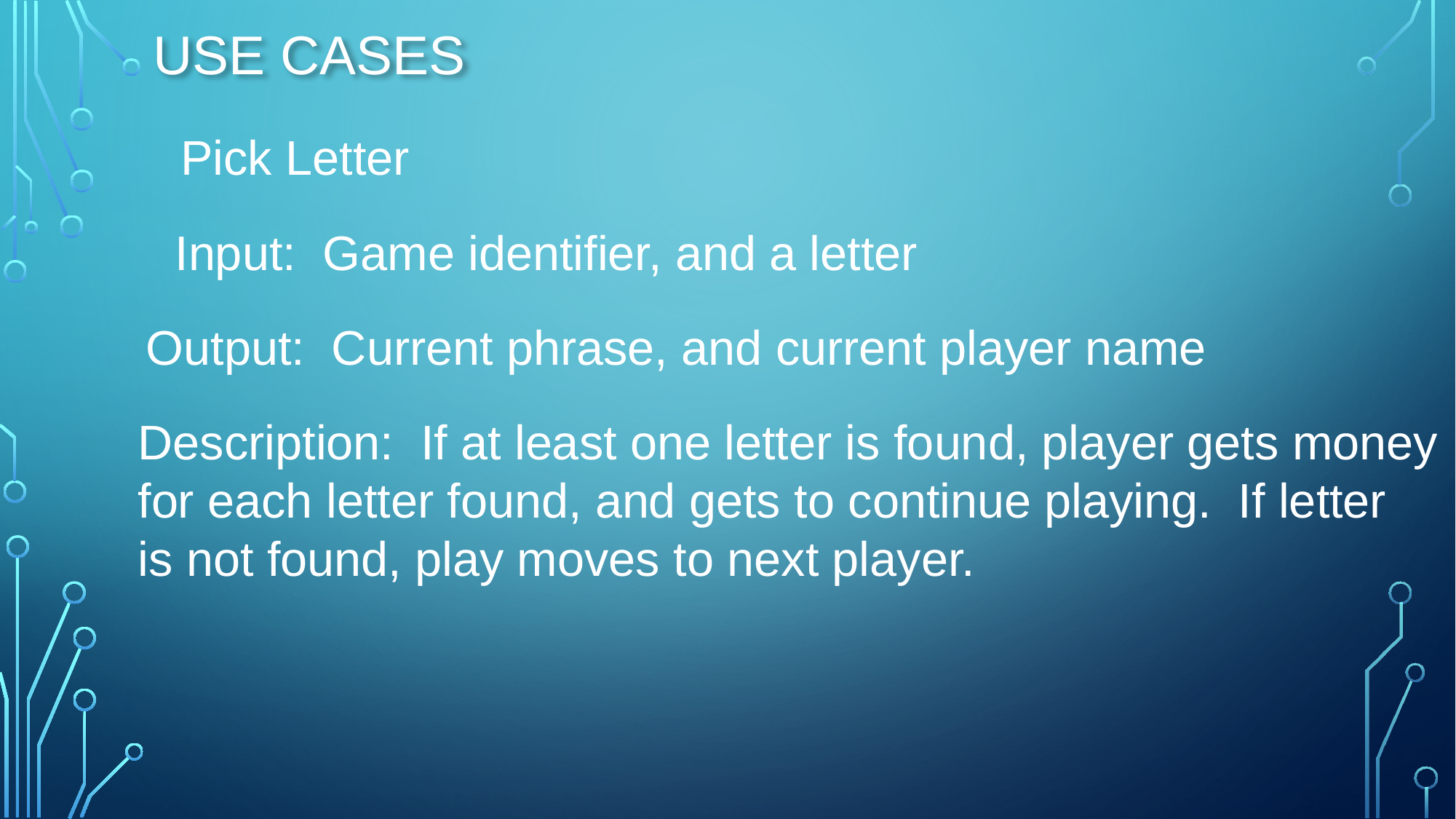

# Use Cases
Pick Letter
Input:  Game identifier, and a letter
Output:  Current phrase, and current player name
Description:  If at least one letter is found, player gets money
for each letter found, and gets to continue playing.  If letter
is not found, play moves to next player.